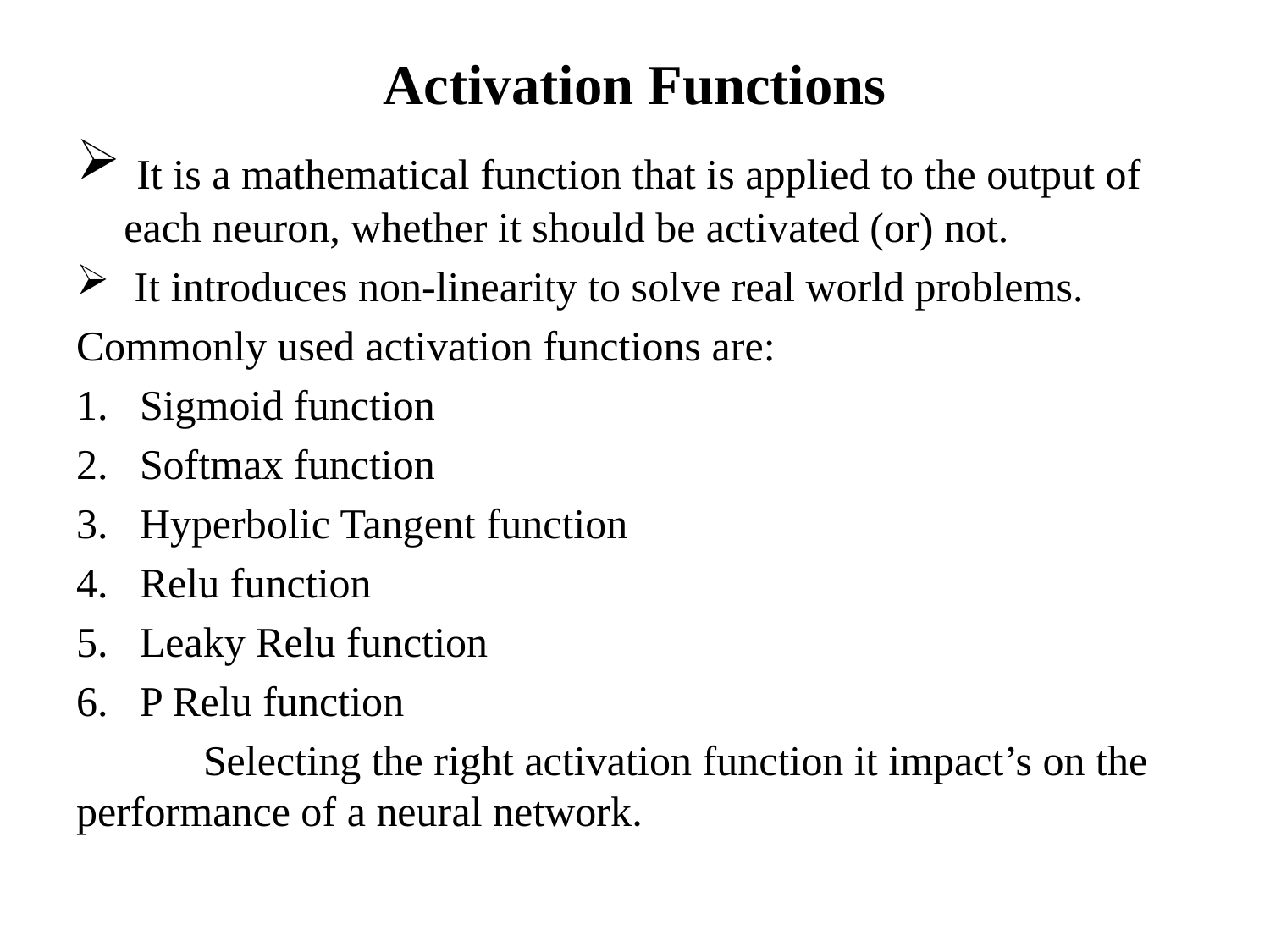

# Activation Functions
 It is a mathematical function that is applied to the output of each neuron, whether it should be activated (or) not.
 It introduces non-linearity to solve real world problems.
Commonly used activation functions are:
Sigmoid function
Softmax function
Hyperbolic Tangent function
Relu function
Leaky Relu function
P Relu function
	Selecting the right activation function it impact’s on the performance of a neural network.